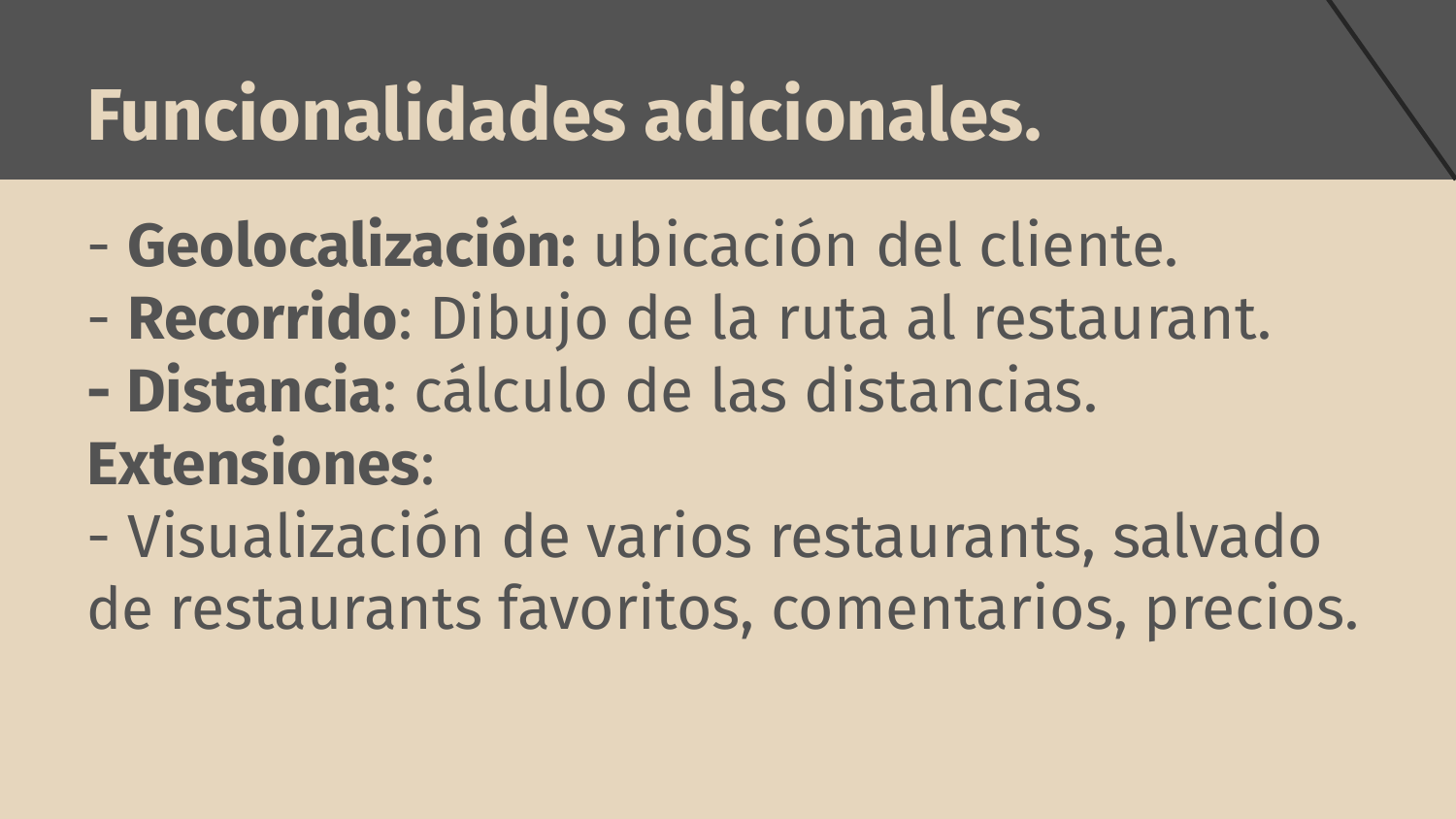

Funcionalidades adicionales.
- Geolocalización: ubicación del cliente.
- Recorrido: Dibujo de la ruta al restaurant.
- Distancia: cálculo de las distancias.
Extensiones:
- Visualización de varios restaurants, salvado de restaurants favoritos, comentarios, precios.